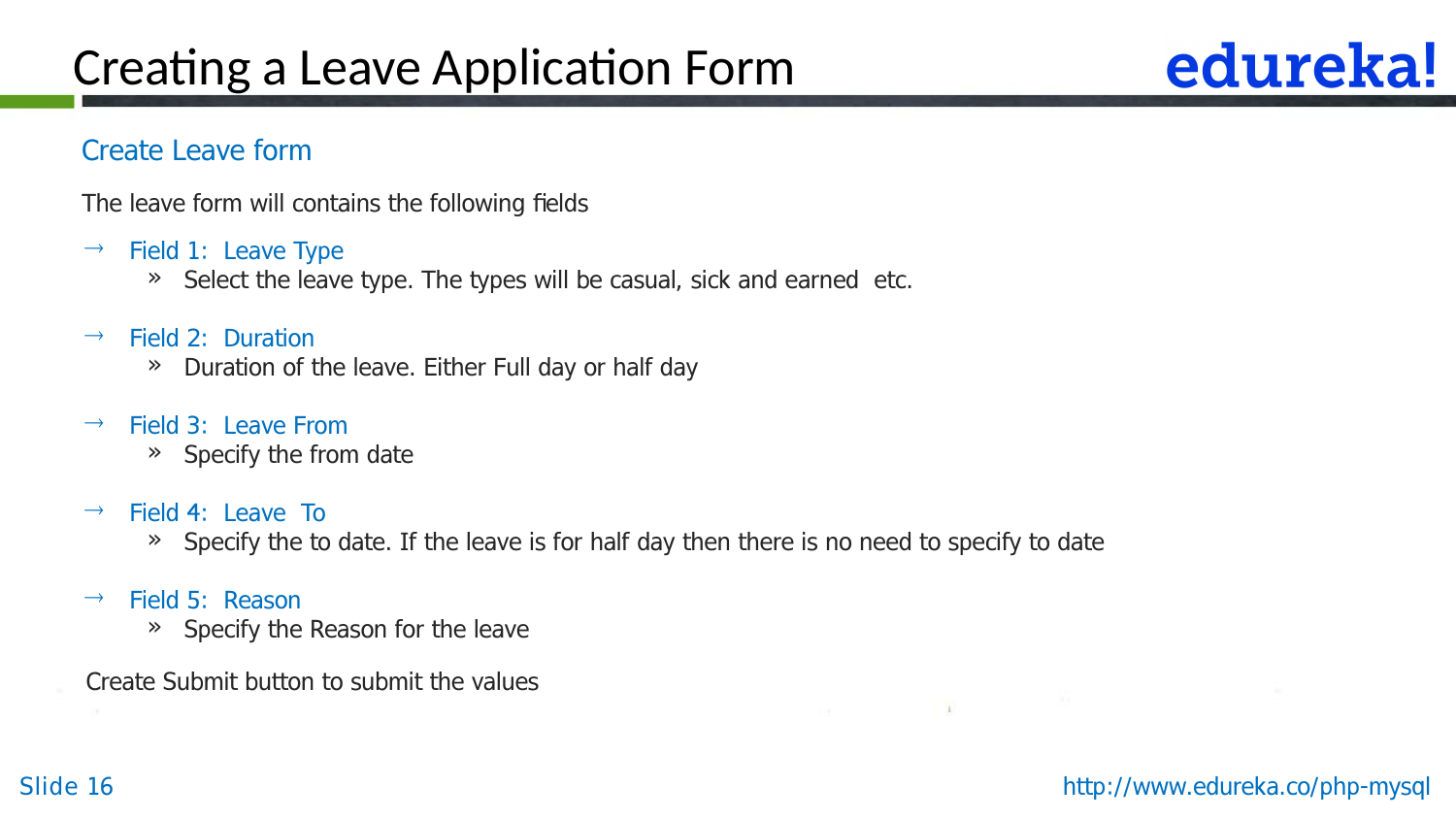

Creating a Leave Application Form
Create Leave form
The leave form will contains the following fields
Field 1:  Leave Type
Select the leave type. The types will be casual, sick and earned  etc.

Field 2:  Duration
Duration of the leave. Either Full day or half day

Field 3:  Leave From
Specify the from date

Field 4:  Leave  To
Specify the to date. If the leave is for half day then there is no need to specify to date

Field 5:  Reason
Specify the Reason for the leave
Create Submit button to submit the values